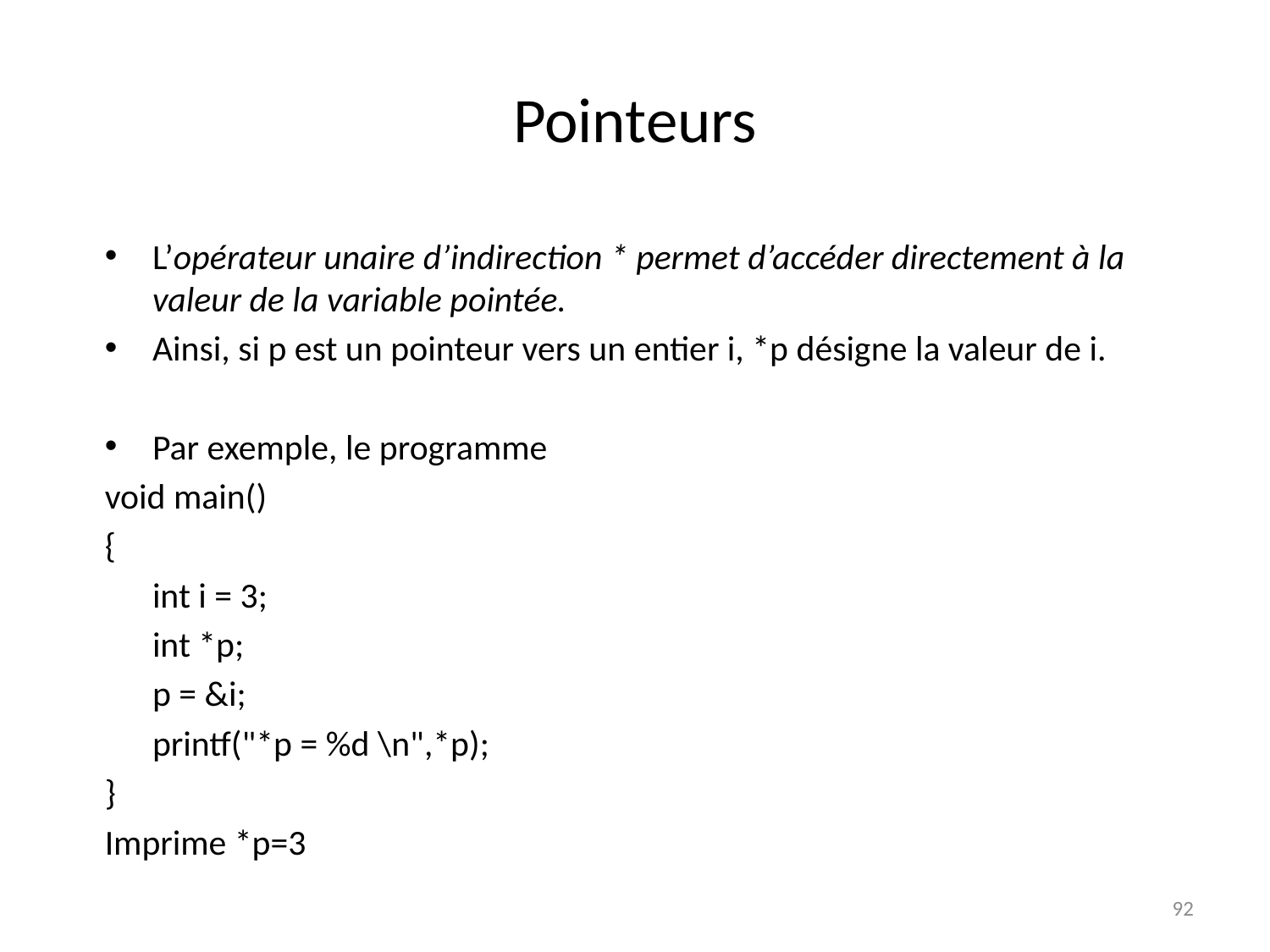

# Pointeurs
L’opérateur unaire d’indirection * permet d’accéder directement à la valeur de la variable pointée.
Ainsi, si p est un pointeur vers un entier i, *p désigne la valeur de i.

Par exemple, le programme
void main()
{
	int i = 3;
	int *p;
	p = &i;
	printf("*p = %d \n",*p);
}
Imprime *p=3

92